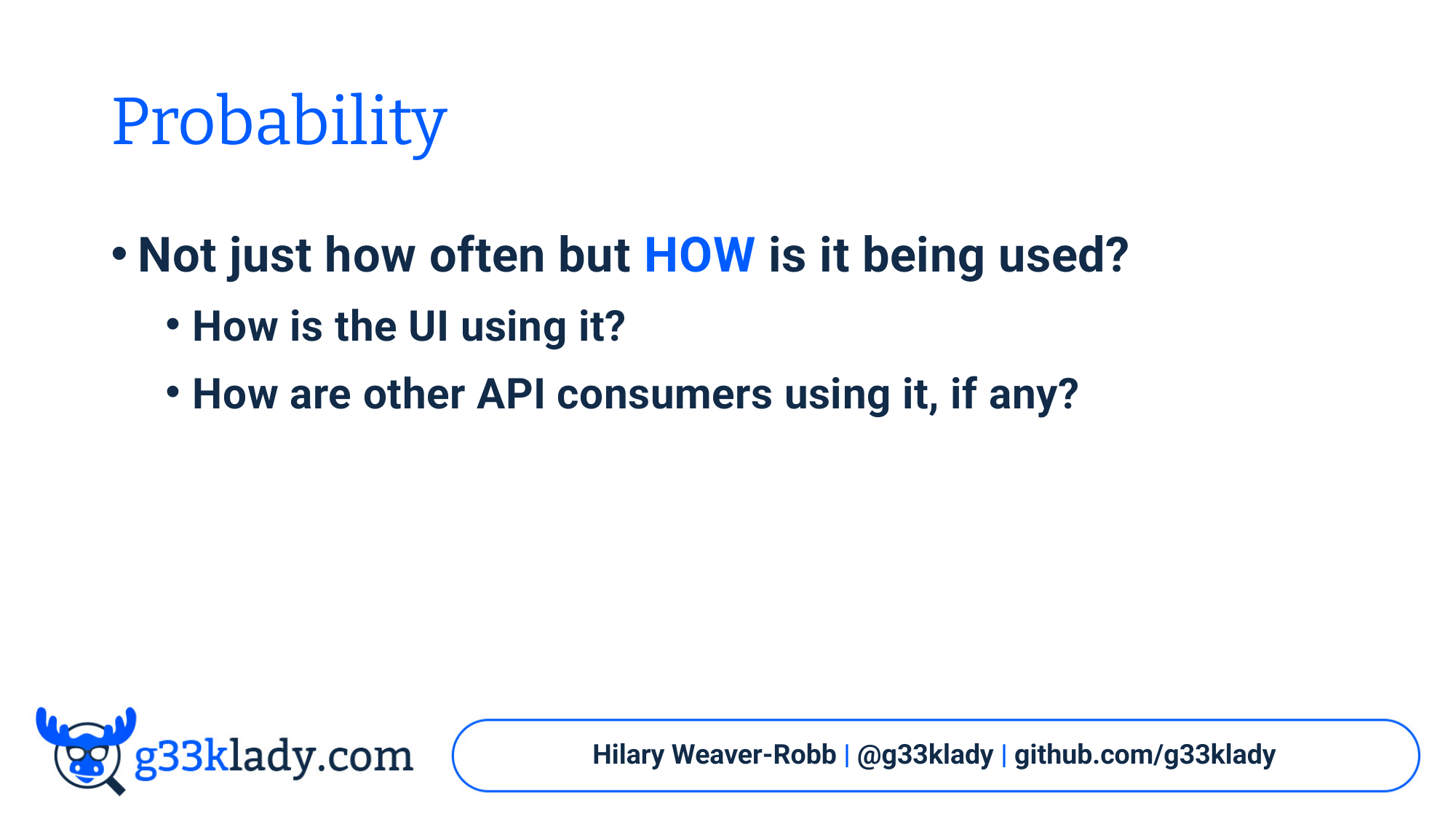

# Probability
Not just how often but HOW is it being used?
How is the UI using it?
How are other API consumers using it, if any?